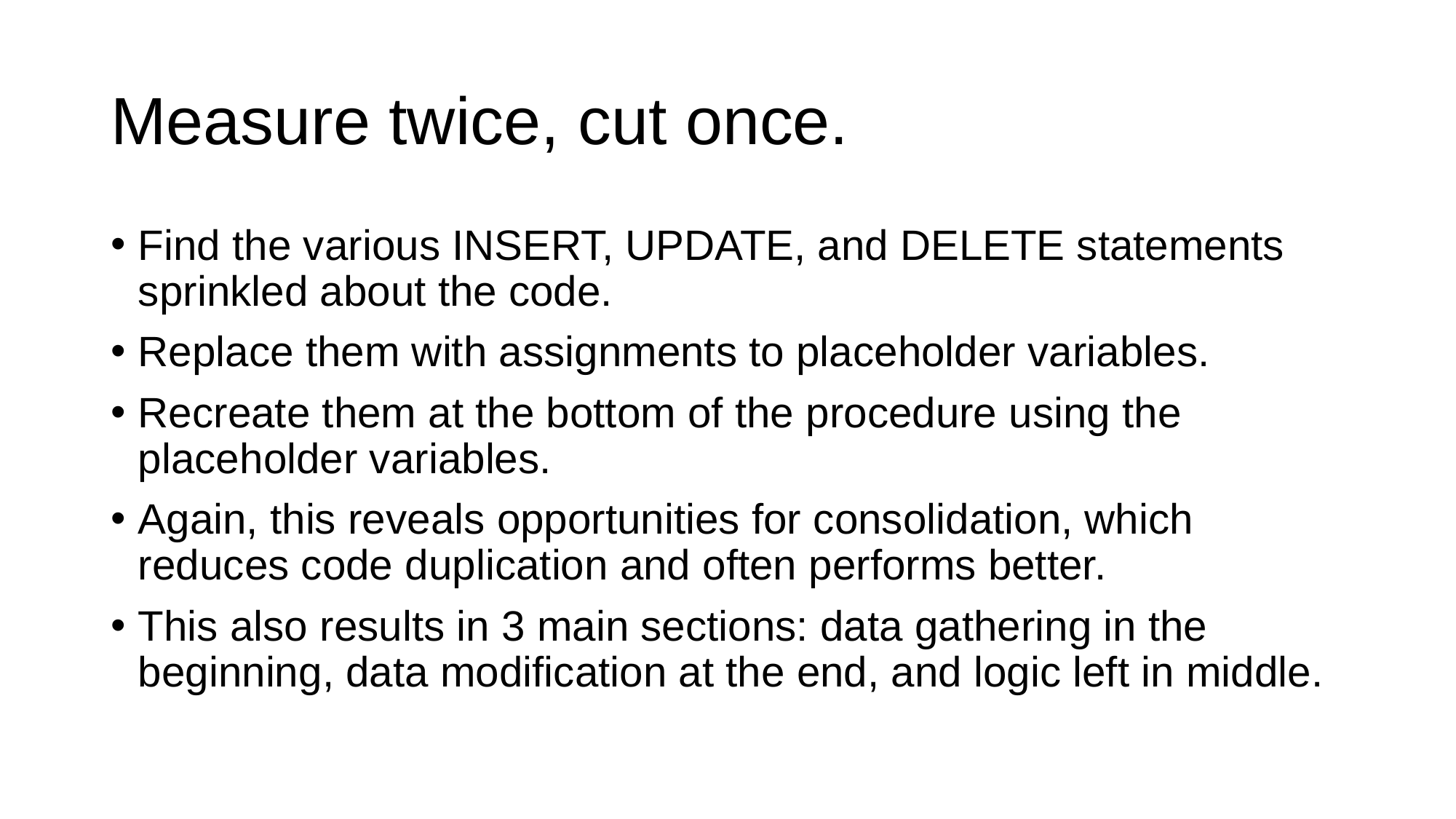

# Measure twice, cut once.
Find the various INSERT, UPDATE, and DELETE statements sprinkled about the code.
Replace them with assignments to placeholder variables.
Recreate them at the bottom of the procedure using the placeholder variables.
Again, this reveals opportunities for consolidation, which reduces code duplication and often performs better.
This also results in 3 main sections: data gathering in the beginning, data modification at the end, and logic left in middle.